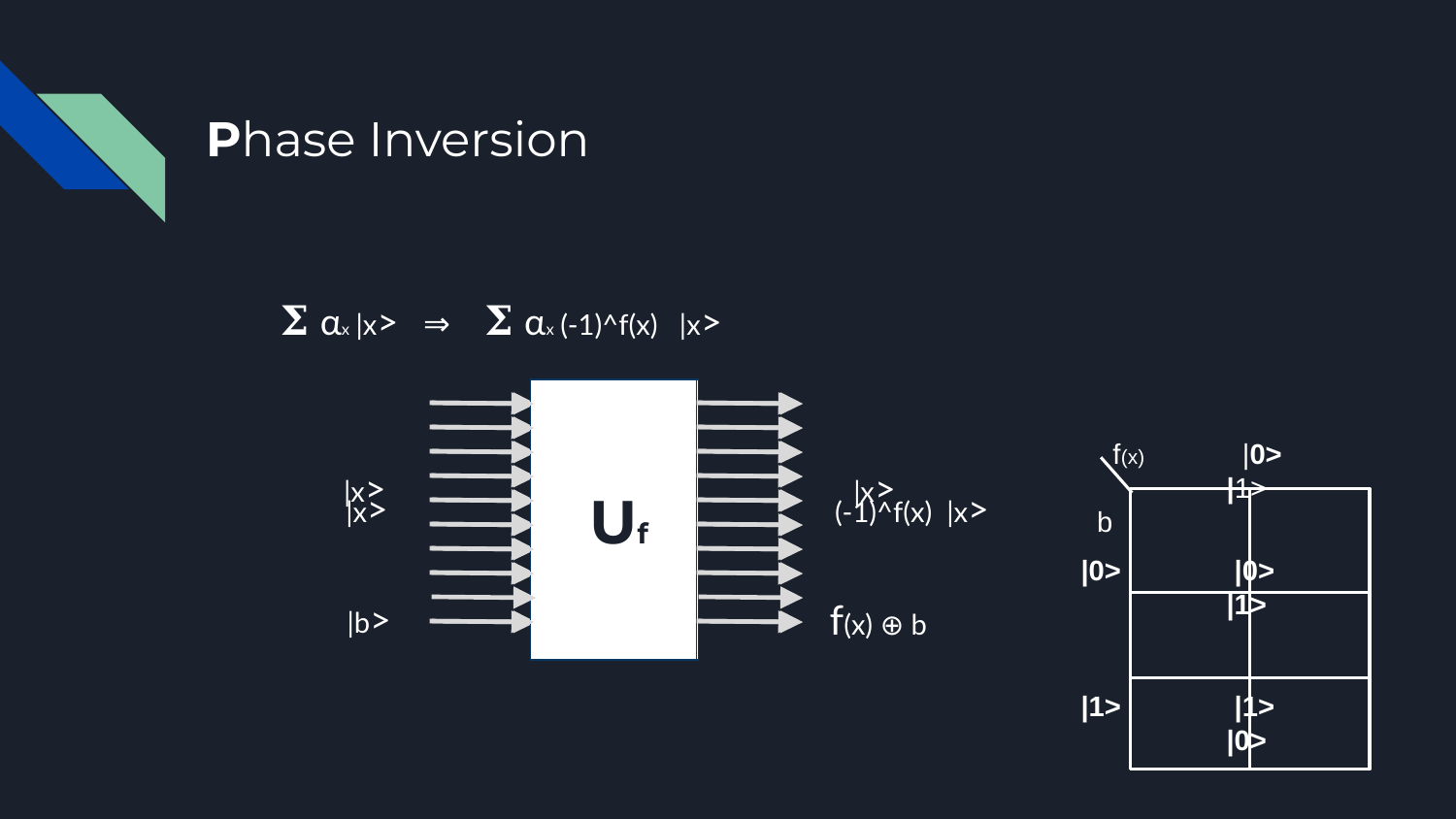

# Phase Inversion
𝚺 αx  |x>    ⇒    𝚺 αx  (-1)^f(x)   |x>
    Uf
    Uf
    f(x)	  |0>		|1>
  b

|0>	 |0>		|1>

|1>	 |1>		|0>

|->	 |->		- |->
   |x>
       |x>
       |x>
 (-1)^f(x)  |x>

f(x) ⊕ b
 |b>